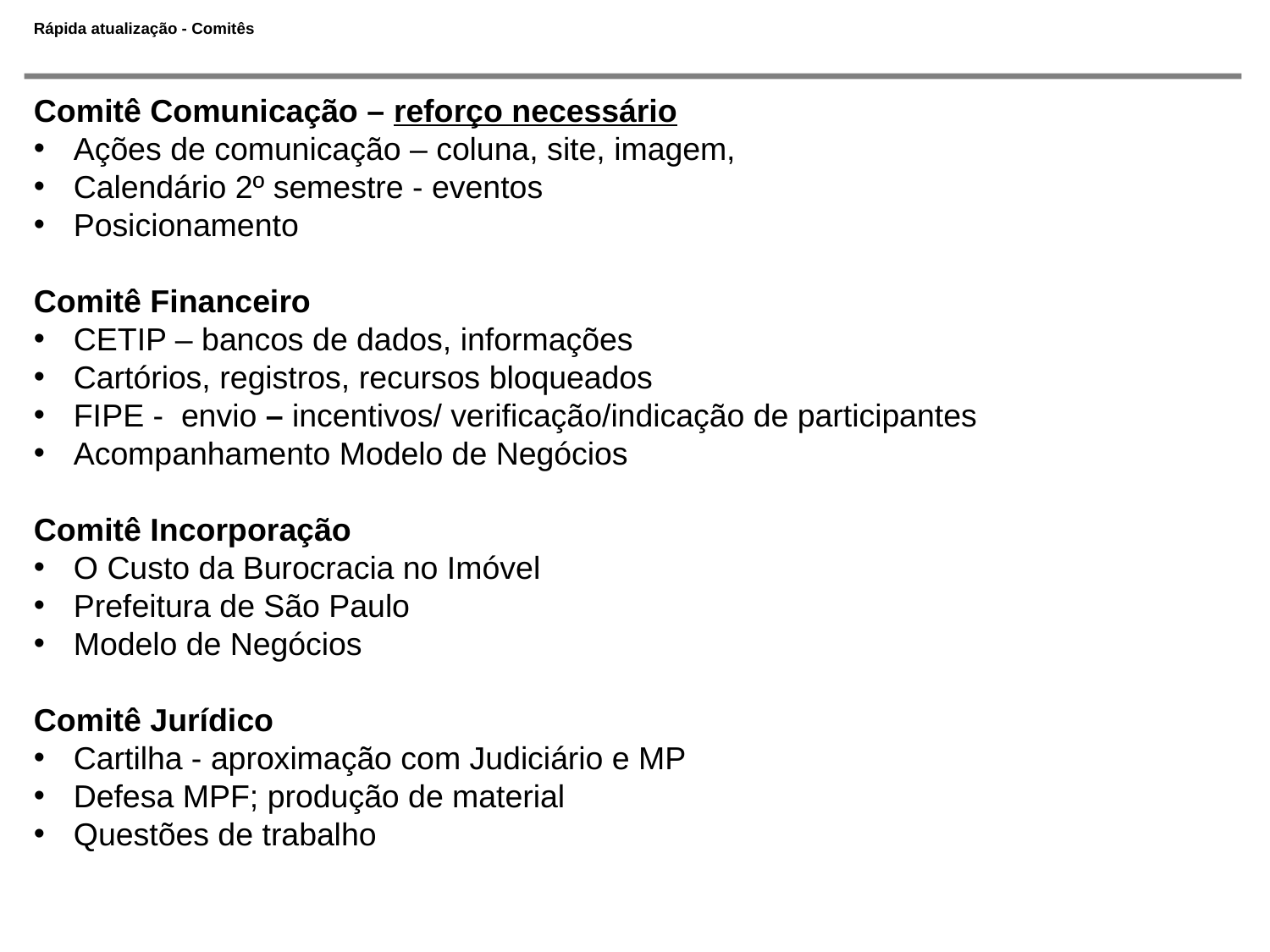

# Rápida atualização - Comitês

Comitê Comunicação – reforço necessário
Ações de comunicação – coluna, site, imagem,
Calendário 2º semestre - eventos
Posicionamento

Comitê Financeiro
CETIP – bancos de dados, informações
Cartórios, registros, recursos bloqueados
FIPE -  envio – incentivos/ verificação/indicação de participantes
Acompanhamento Modelo de Negócios

Comitê Incorporação
O Custo da Burocracia no Imóvel
Prefeitura de São Paulo
Modelo de Negócios

Comitê Jurídico
Cartilha - aproximação com Judiciário e MP
Defesa MPF; produção de material
Questões de trabalho